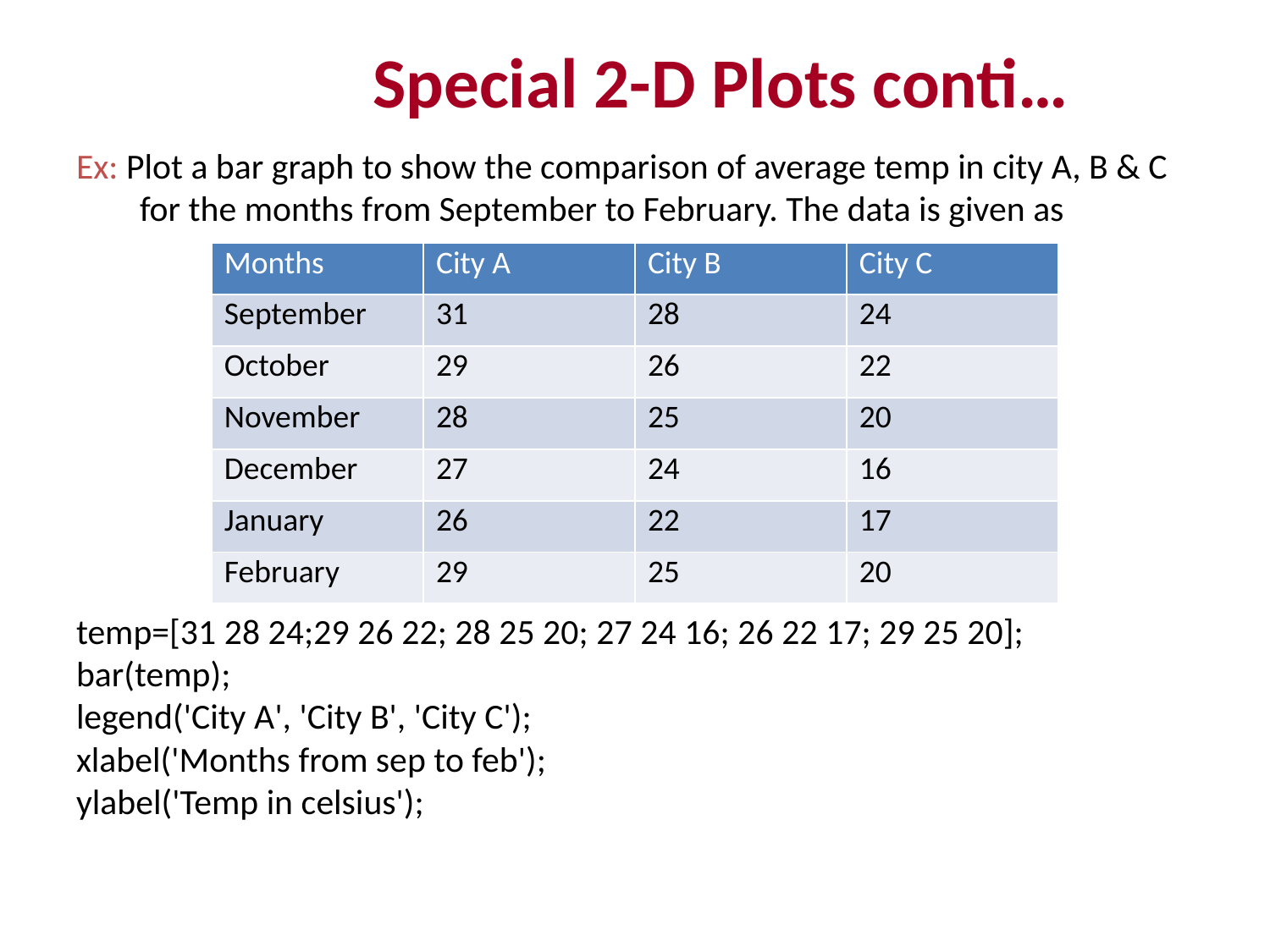

Special 2-D Plots conti…
Ex: Plot a bar graph to show the comparison of average temp in city A, B & C for the months from September to February. The data is given as

temp=[31 28 24;29 26 22; 28 25 20; 27 24 16; 26 22 17; 29 25 20];
bar(temp);
legend('City A', 'City B', 'City C');
xlabel('Months from sep to feb');
ylabel('Temp in celsius');

| Months | City A | City B | City C |
| --- | --- | --- | --- |
| September | 31 | 28 | 24 |
| October | 29 | 26 | 22 |
| November | 28 | 25 | 20 |
| December | 27 | 24 | 16 |
| January | 26 | 22 | 17 |
| February | 29 | 25 | 20 |